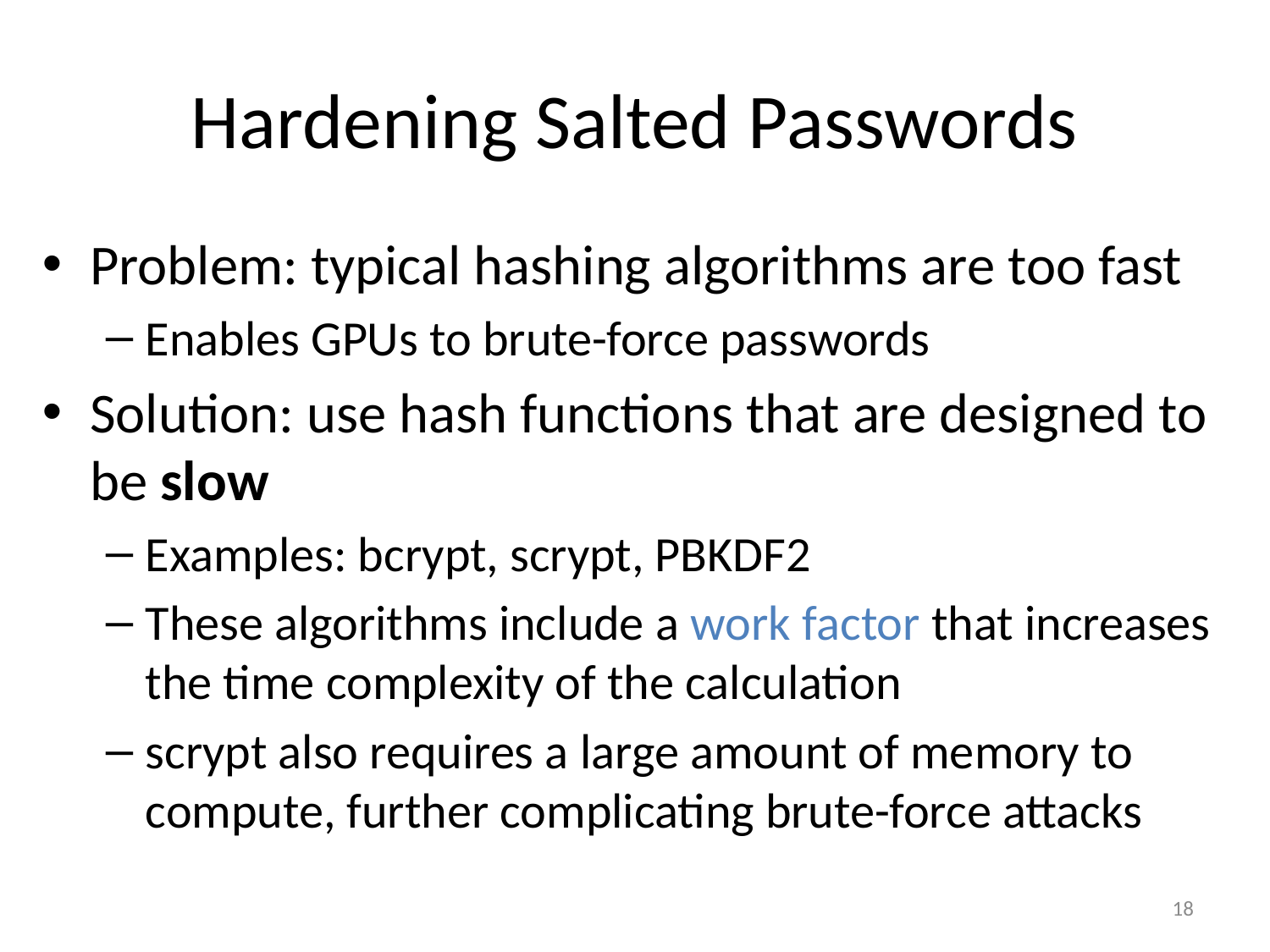

# Hardening Salted Passwords
Problem: typical hashing algorithms are too fast
Enables GPUs to brute-force passwords
Solution: use hash functions that are designed to be slow
Examples: bcrypt, scrypt, PBKDF2
These algorithms include a work factor that increases the time complexity of the calculation
scrypt also requires a large amount of memory to compute, further complicating brute-force attacks

18